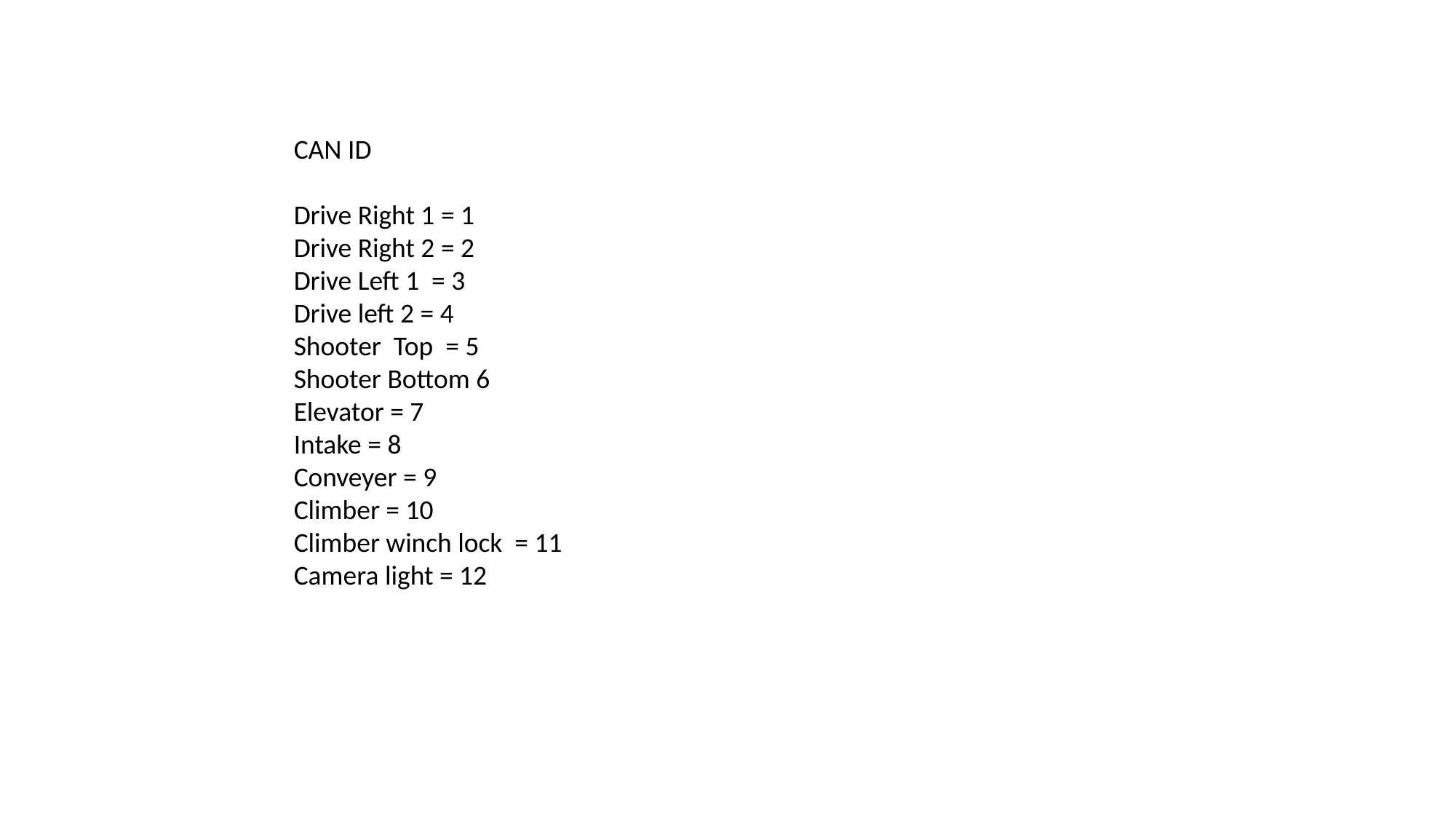

CAN ID

Drive Right 1 = 1
Drive Right 2 = 2
Drive Left 1  = 3
Drive left 2 = 4
Shooter  Top  = 5
Shooter Bottom 6
Elevator = 7
Intake = 8
Conveyer = 9
Climber = 10
Climber winch lock  = 11
Camera light = 12